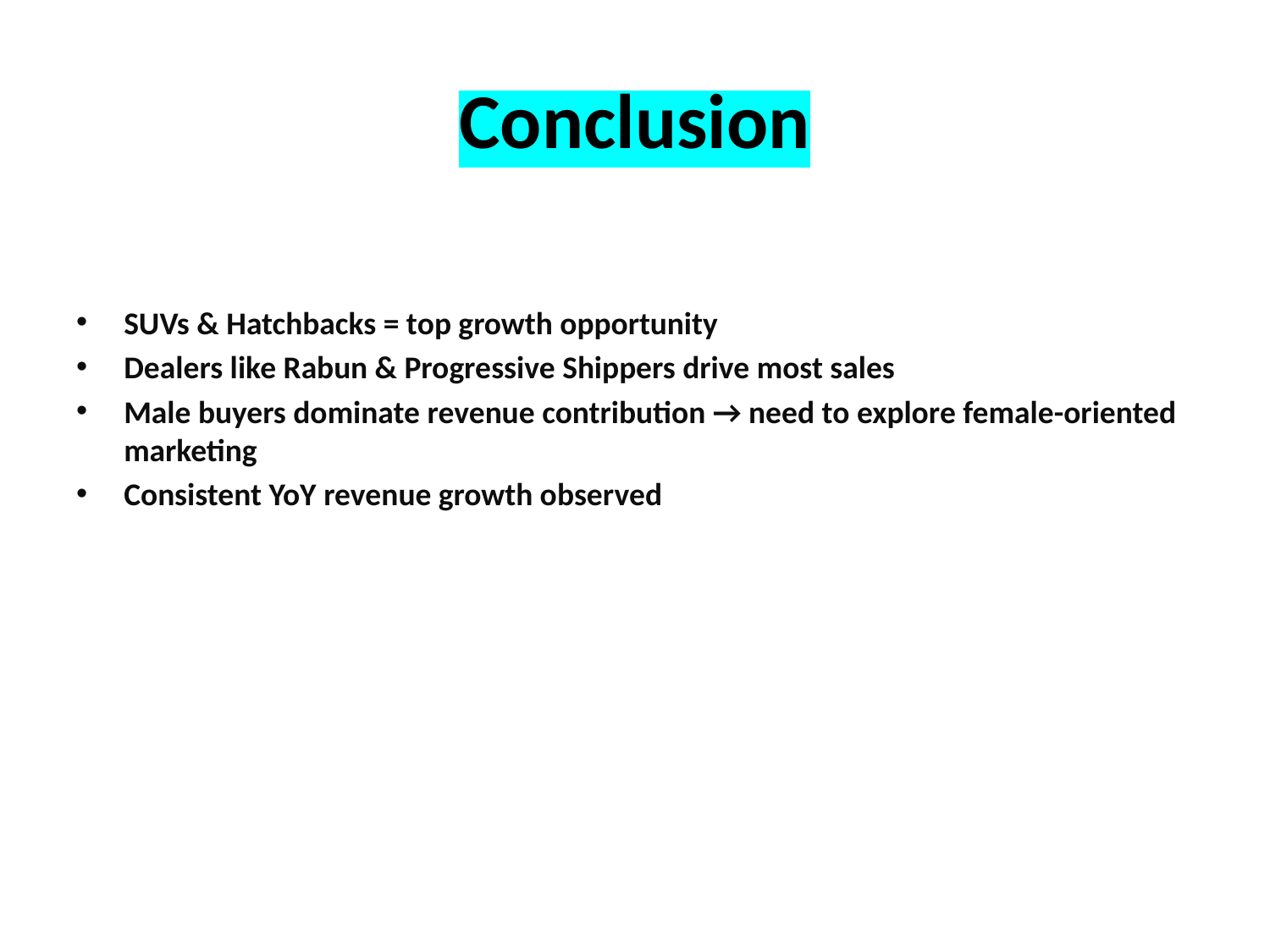

# Conclusion

SUVs & Hatchbacks = top growth opportunity
Dealers like Rabun & Progressive Shippers drive most sales
Male buyers dominate revenue contribution → need to explore female-oriented marketing
Consistent YoY revenue growth observed